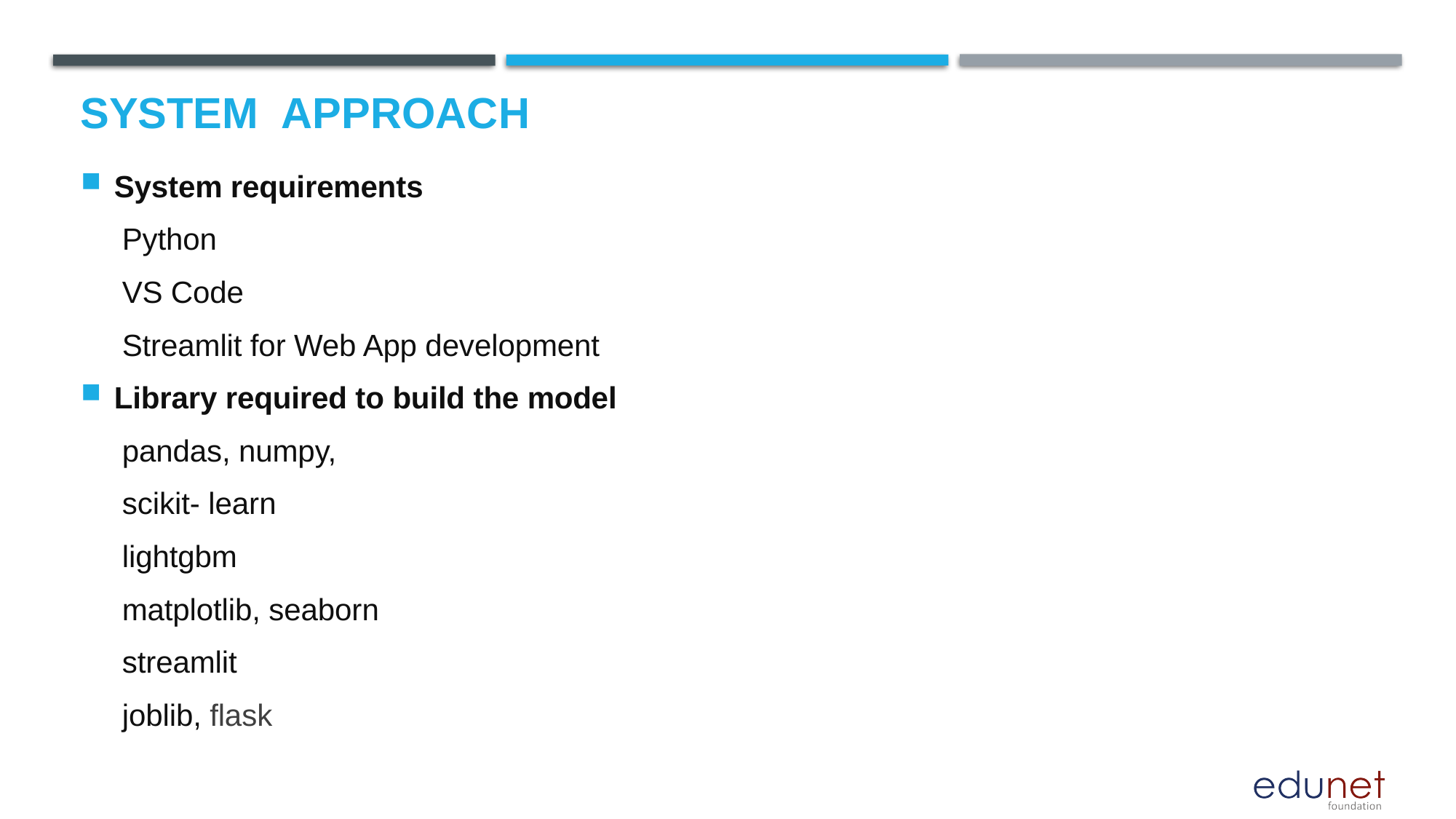

# System  Approach
System requirements
     Python
     VS Code
     Streamlit for Web App development
Library required to build the model
     pandas, numpy,
     scikit- learn
     lightgbm
     matplotlib, seaborn
     streamlit
     joblib, flask